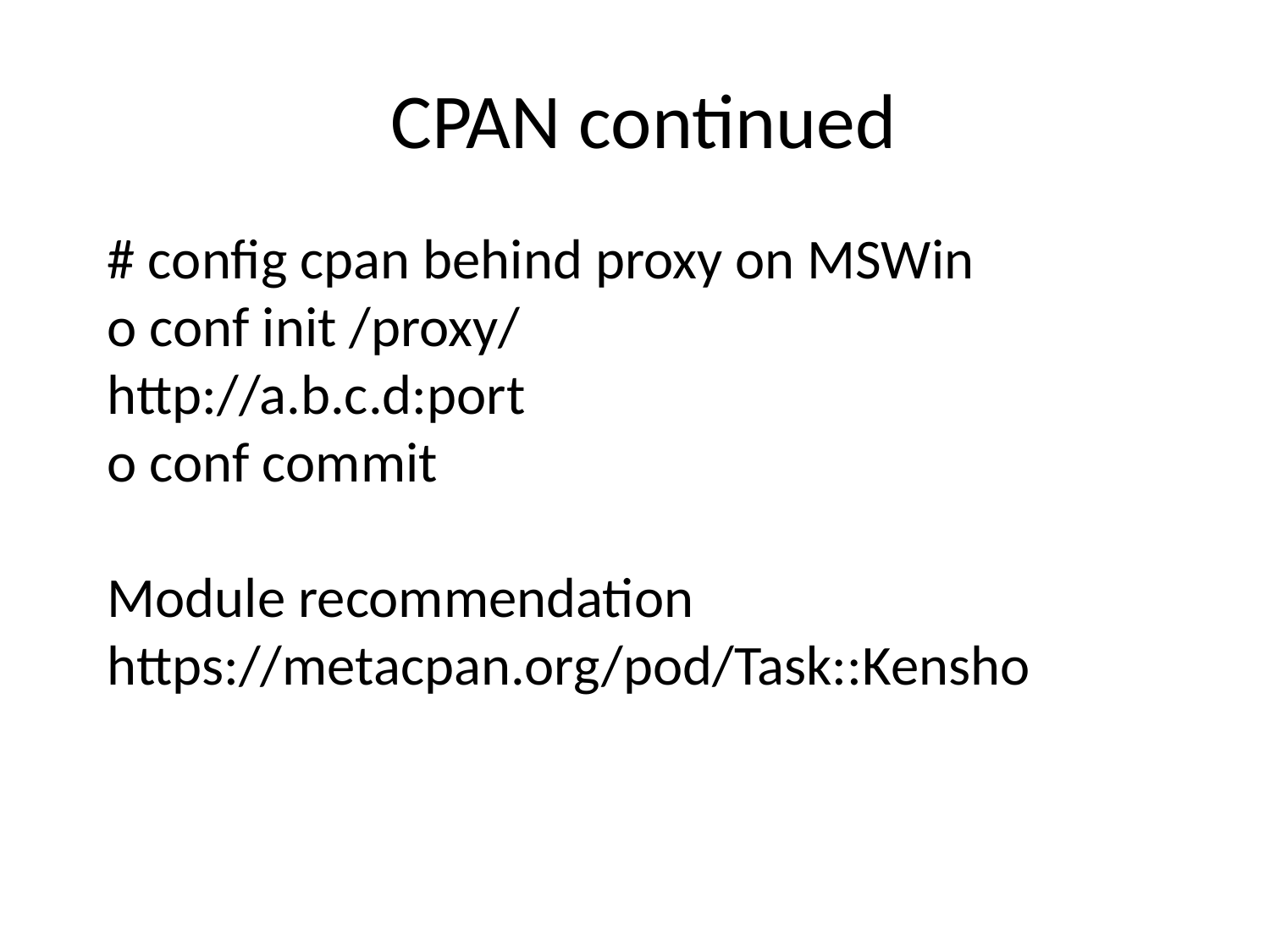

CPAN continued
# config cpan behind proxy on MSWin o conf init /proxy/ http://a.b.c.d:port o conf commit
Module recommendation https://metacpan.org/pod/Task::Kensho